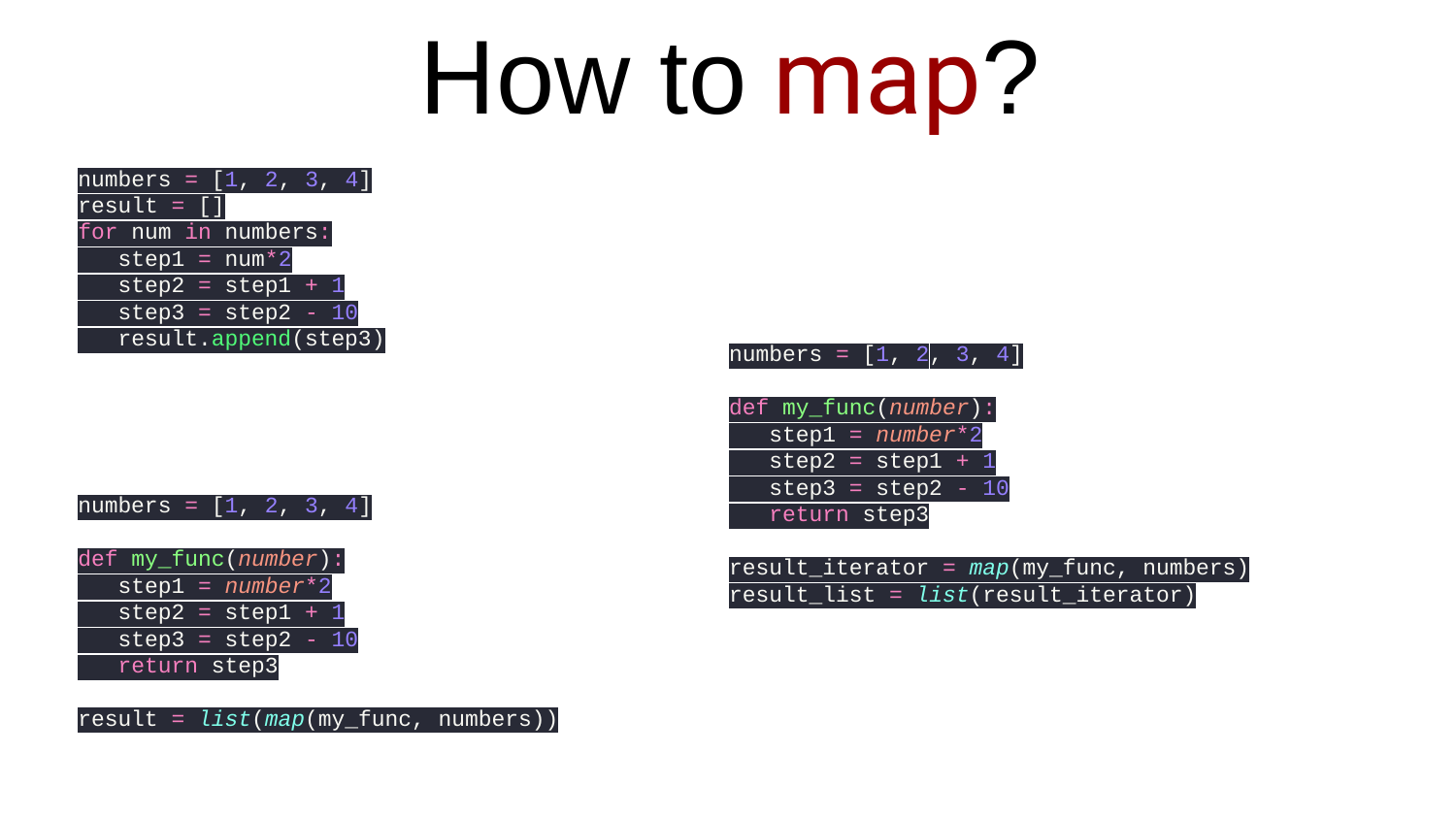

# How to map?
numbers = [1, 2, 3, 4]
result = []
for num in numbers:
   step1 = num*2
   step2 = step1 + 1
   step3 = step2 - 10
   result.append(step3)
numbers = [1, 2, 3, 4]

def my_func(number):
   step1 = number*2
   step2 = step1 + 1
   step3 = step2 - 10
   return step3

result_iterator = map(my_func, numbers)
result_list = list(result_iterator)
numbers = [1, 2, 3, 4]

def my_func(number):
   step1 = number*2
   step2 = step1 + 1
   step3 = step2 - 10
   return step3

result = list(map(my_func, numbers))